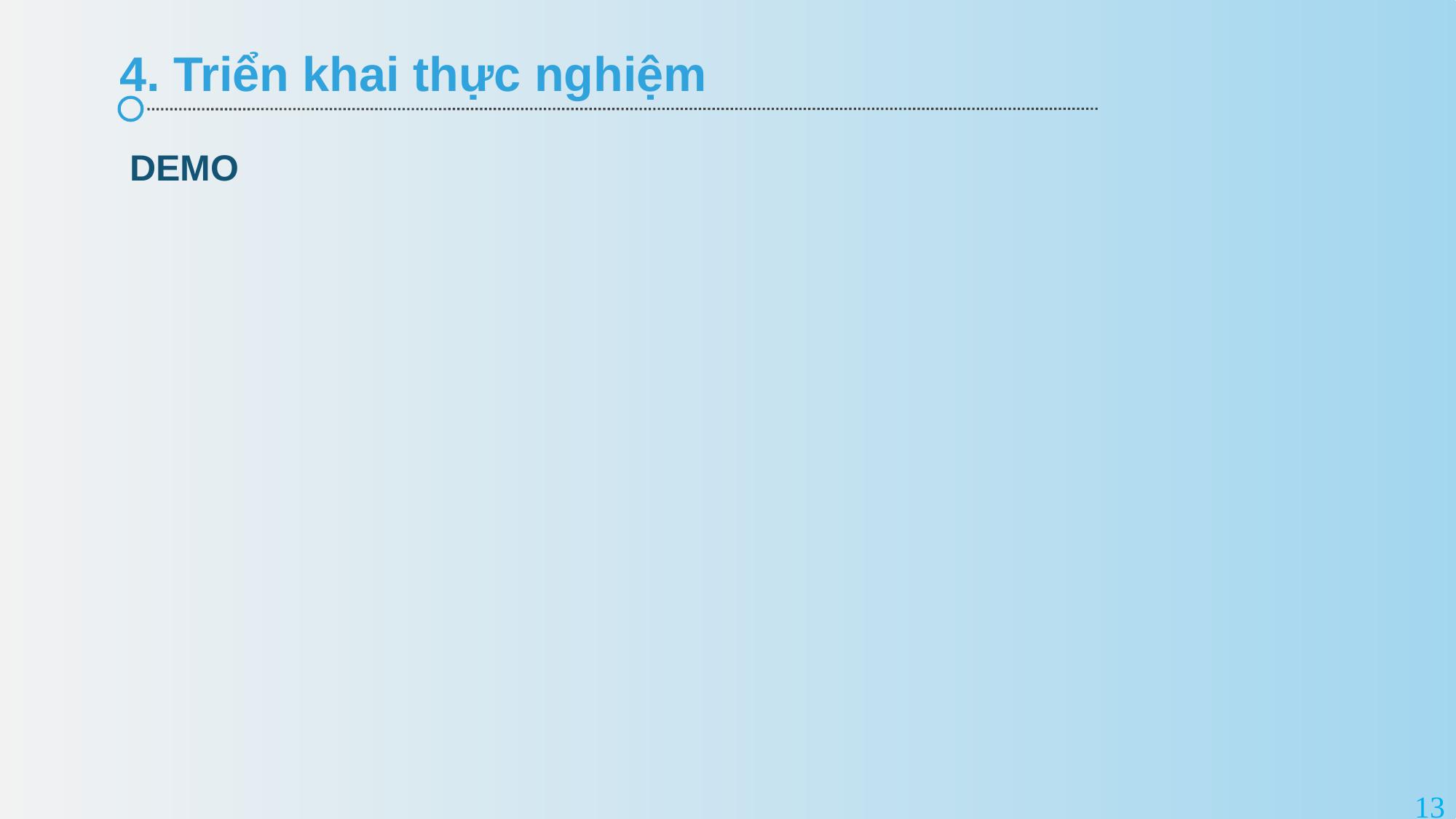

4. Triển khai thực nghiệm

DEMO
13